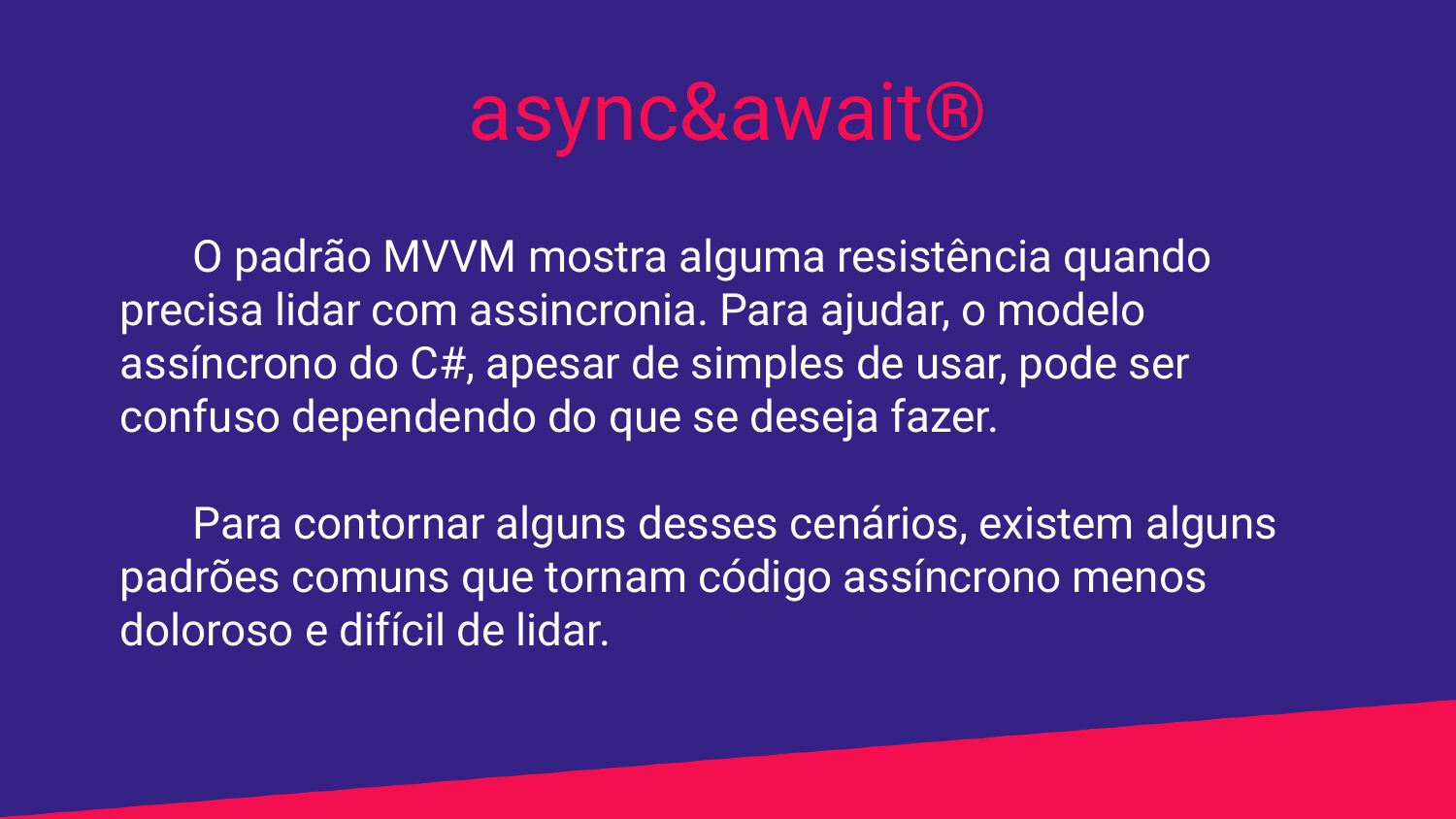

async&await®
O padrão MVVM mostra alguma resistência quando precisa lidar com assincronia. Para ajudar, o modelo assíncrono do C#, apesar de simples de usar, pode ser confuso dependendo do que se deseja fazer.

Para contornar alguns desses cenários, existem alguns padrões comuns que tornam código assíncrono menos doloroso e difícil de lidar.